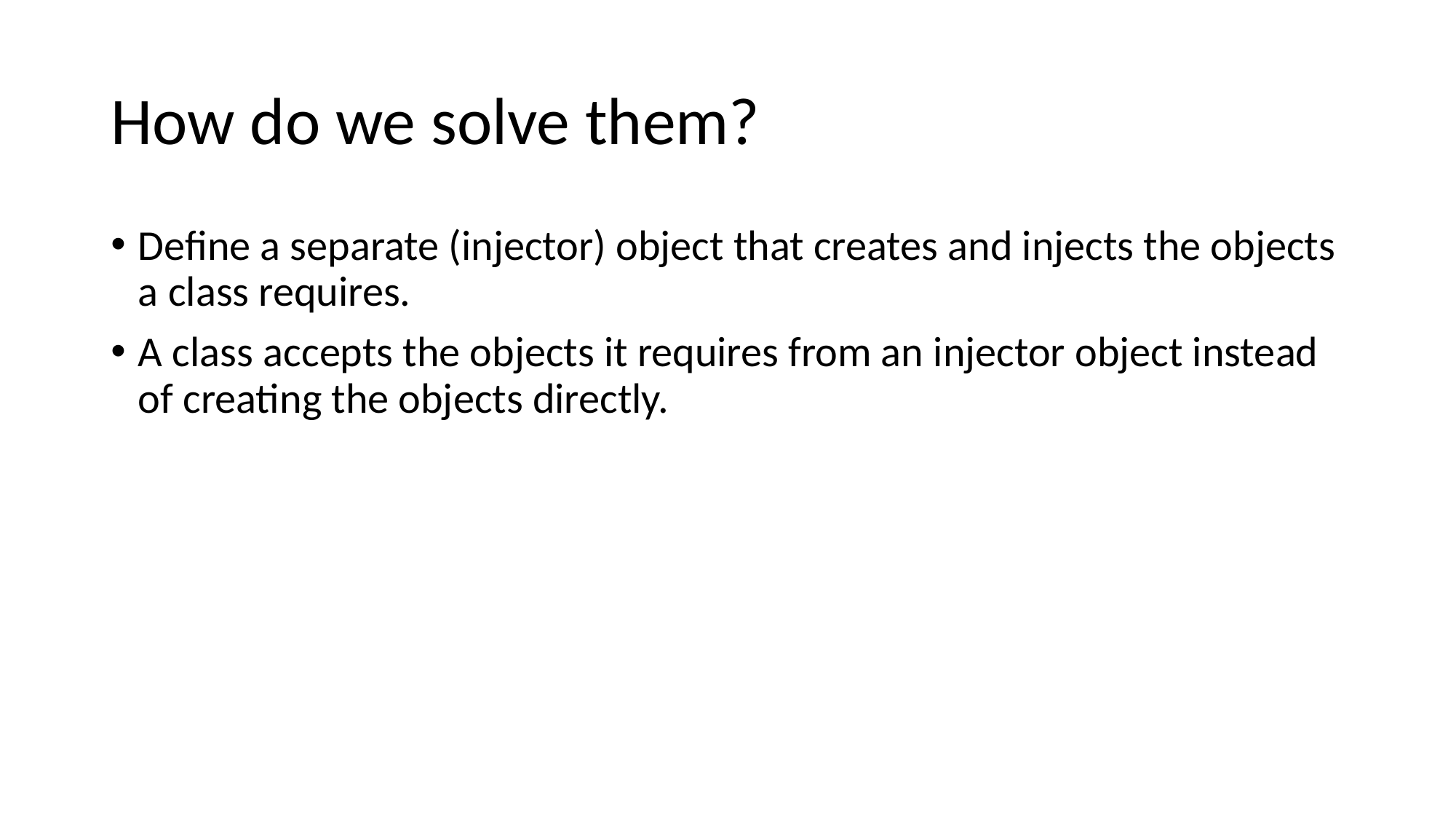

# How do we solve them?
Define a separate (injector) object that creates and injects the objects a class requires.
A class accepts the objects it requires from an injector object instead of creating the objects directly.